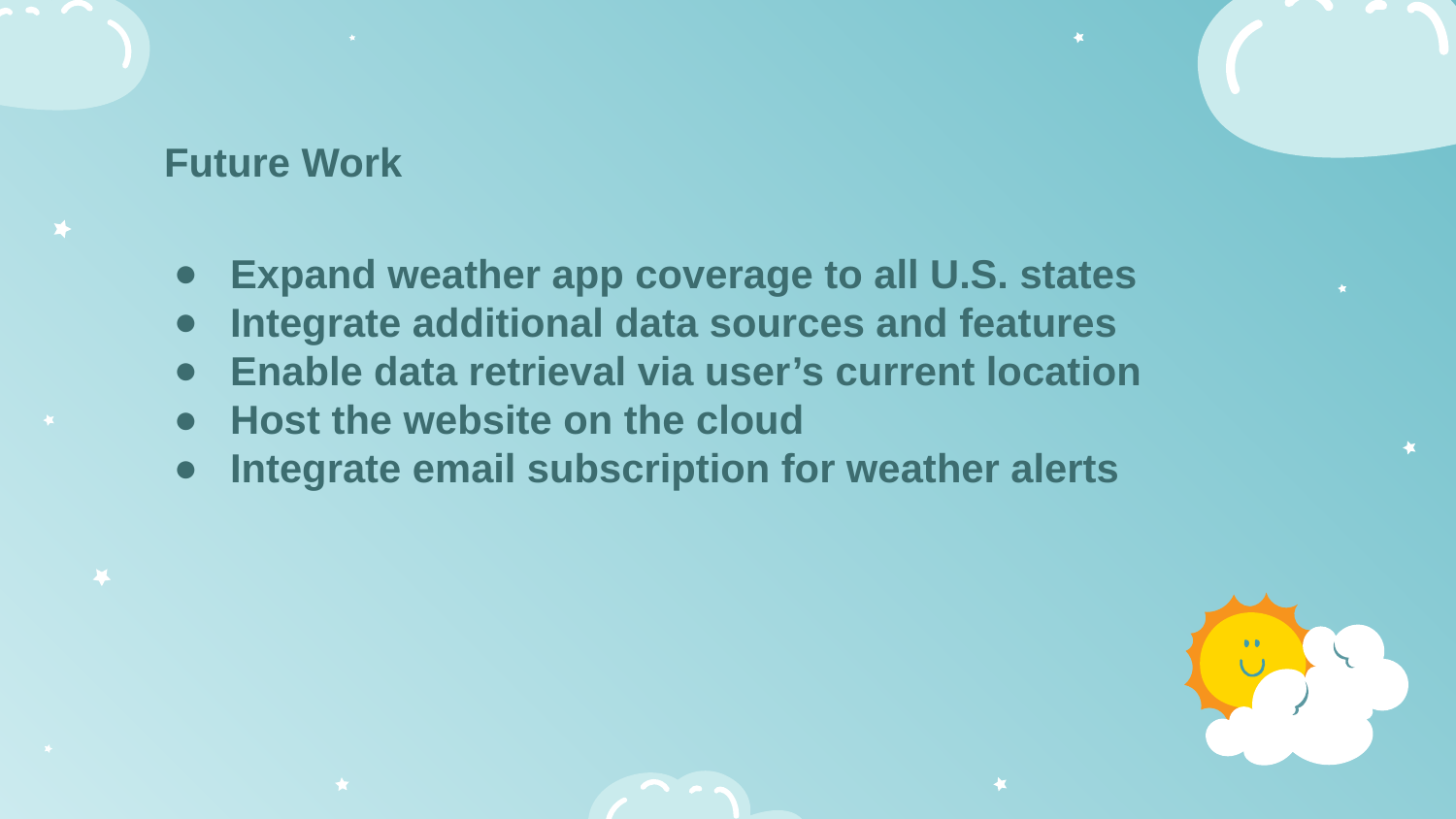

Future Work

Expand weather app coverage to all U.S. states
Integrate additional data sources and features
Enable data retrieval via user’s current location
Host the website on the cloud
Integrate email subscription for weather alerts